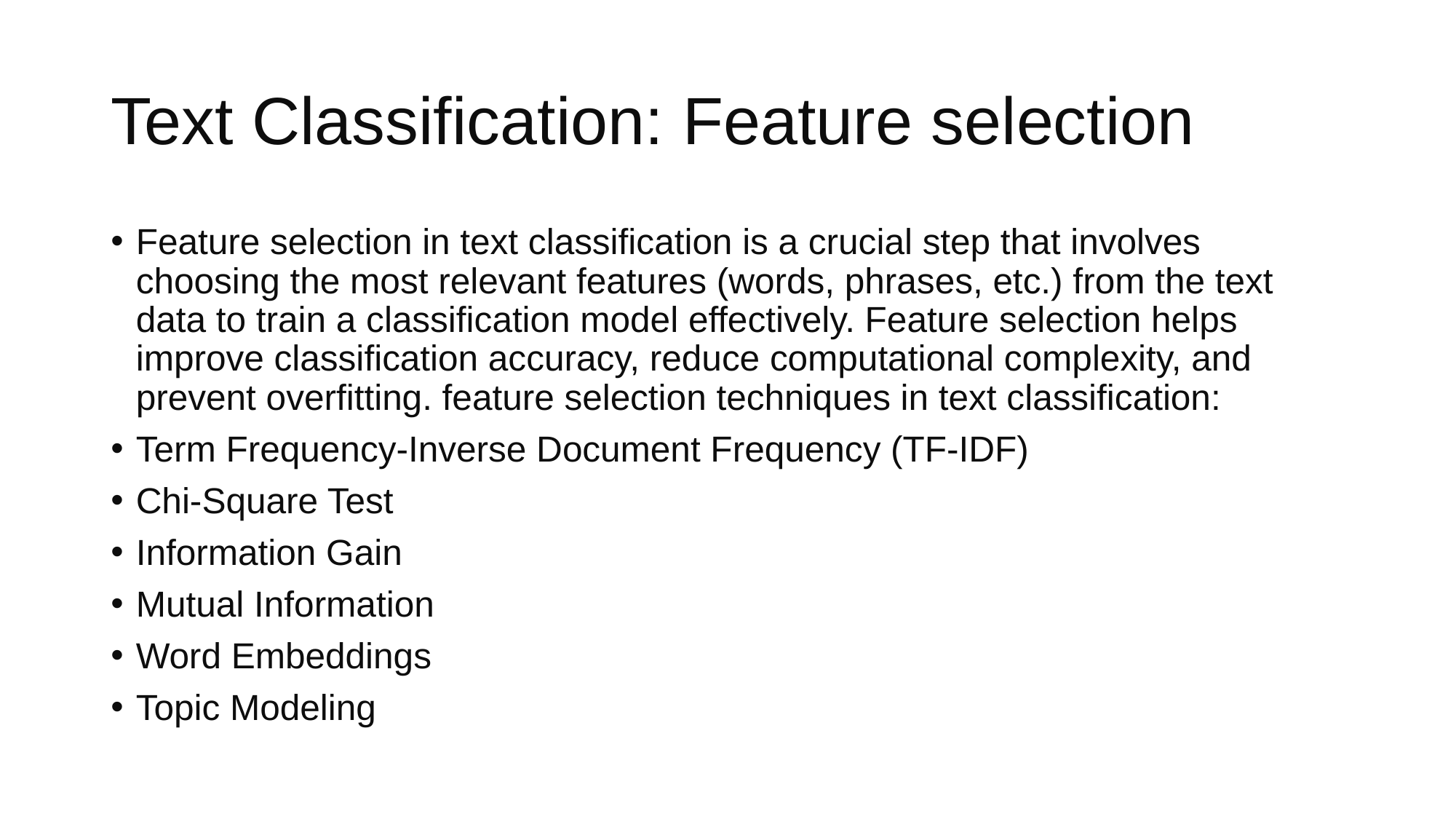

# Text Classification: Feature selection
Feature selection in text classification is a crucial step that involves choosing the most relevant features (words, phrases, etc.) from the text data to train a classification model effectively. Feature selection helps improve classification accuracy, reduce computational complexity, and prevent overfitting. feature selection techniques in text classification:
Term Frequency-Inverse Document Frequency (TF-IDF)
Chi-Square Test
Information Gain
Mutual Information
Word Embeddings
Topic Modeling